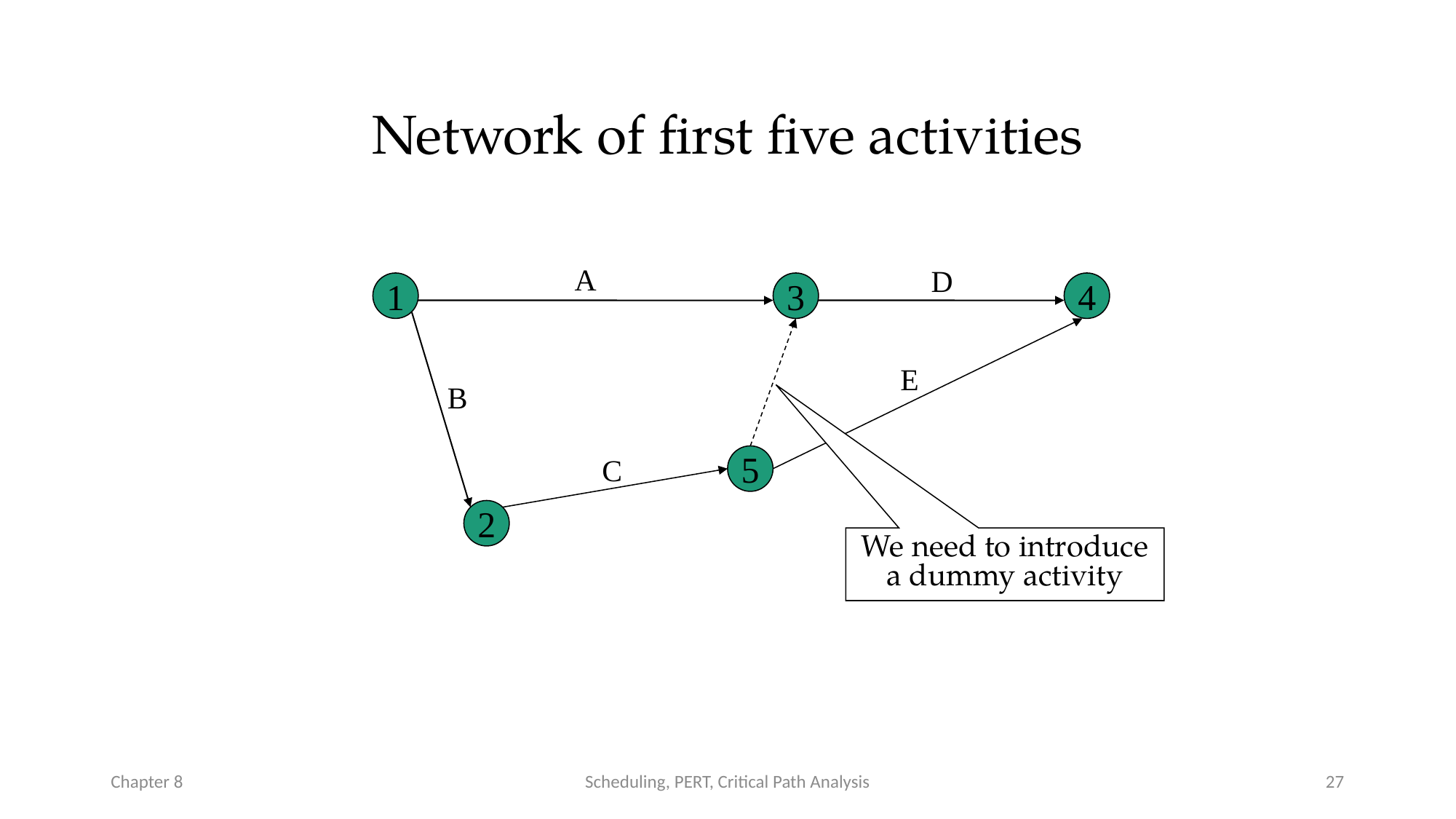

# Network of first five activities
A
D
1
3
4

E
B
5
C
2
We need to introduce a dummy activity
Chapter 8
Scheduling, PERT, Critical Path Analysis
27